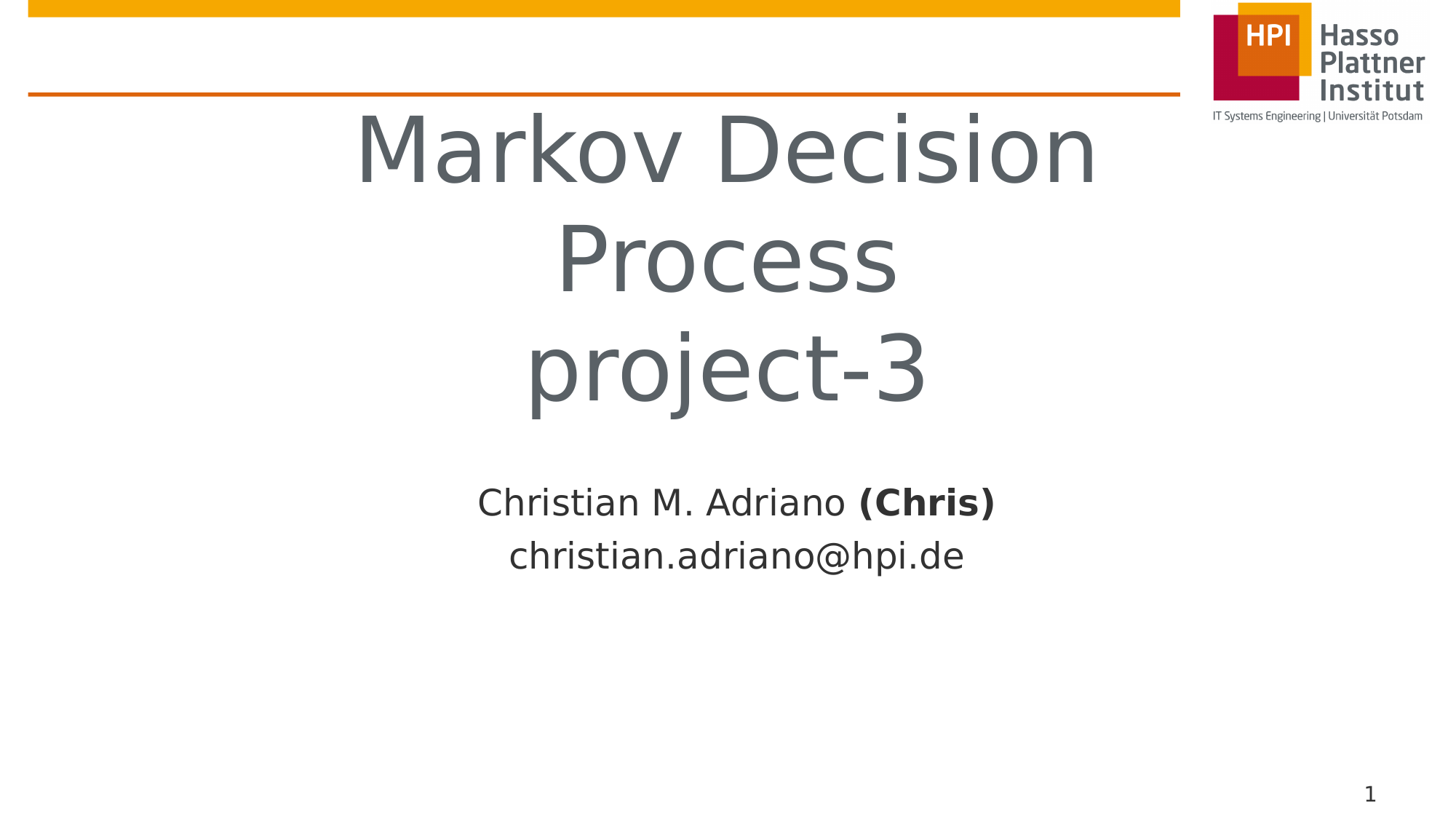

# Markov Decision Process project-3

Christian M. Adriano (Chris)
christian.adriano@hpi.de
1